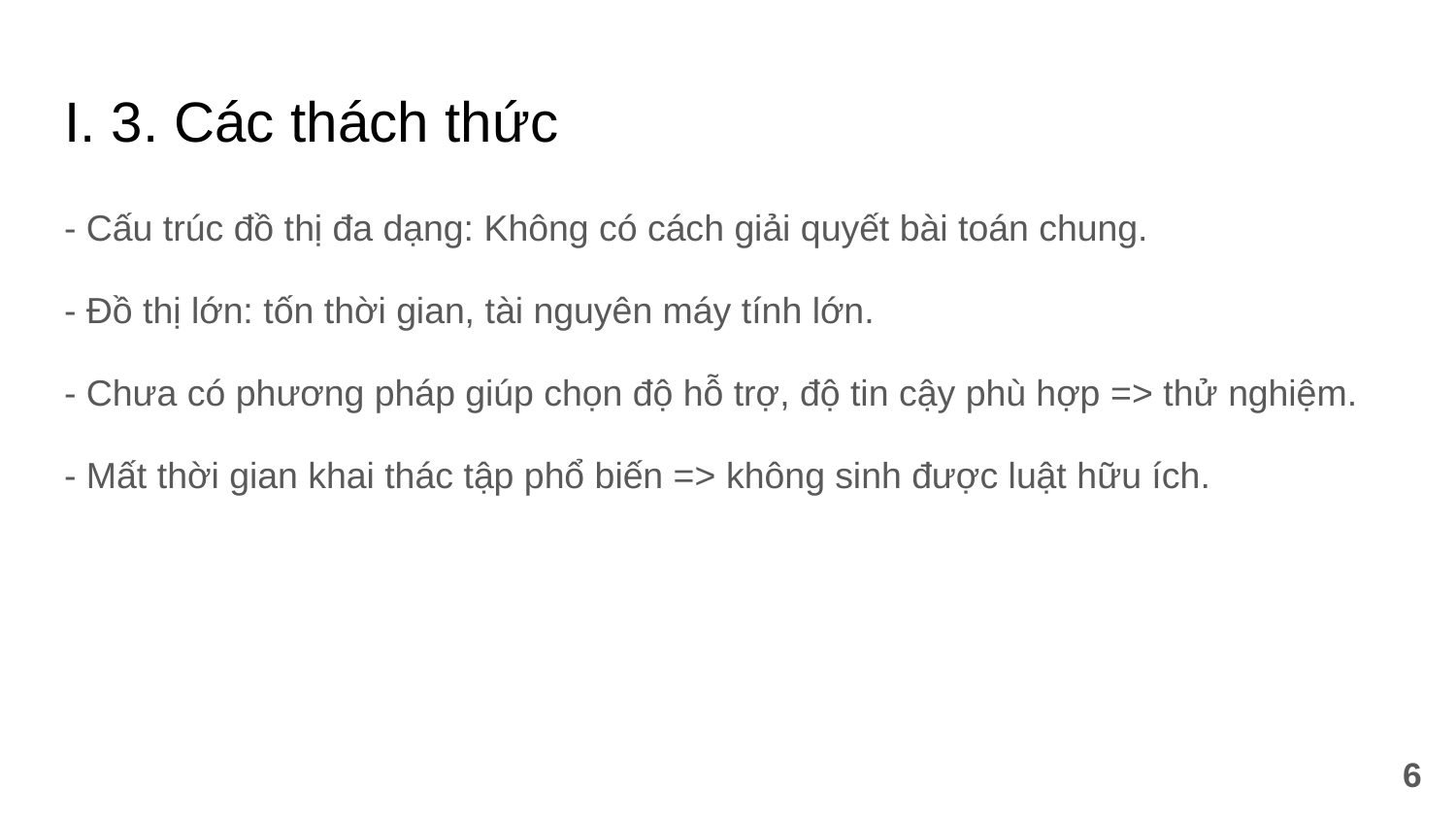

# I. 3. Các thách thức
- Cấu trúc đồ thị đa dạng: Không có cách giải quyết bài toán chung.
- Đồ thị lớn: tốn thời gian, tài nguyên máy tính lớn.
- Chưa có phương pháp giúp chọn độ hỗ trợ, độ tin cậy phù hợp => thử nghiệm.
- Mất thời gian khai thác tập phổ biến => không sinh được luật hữu ích.
6